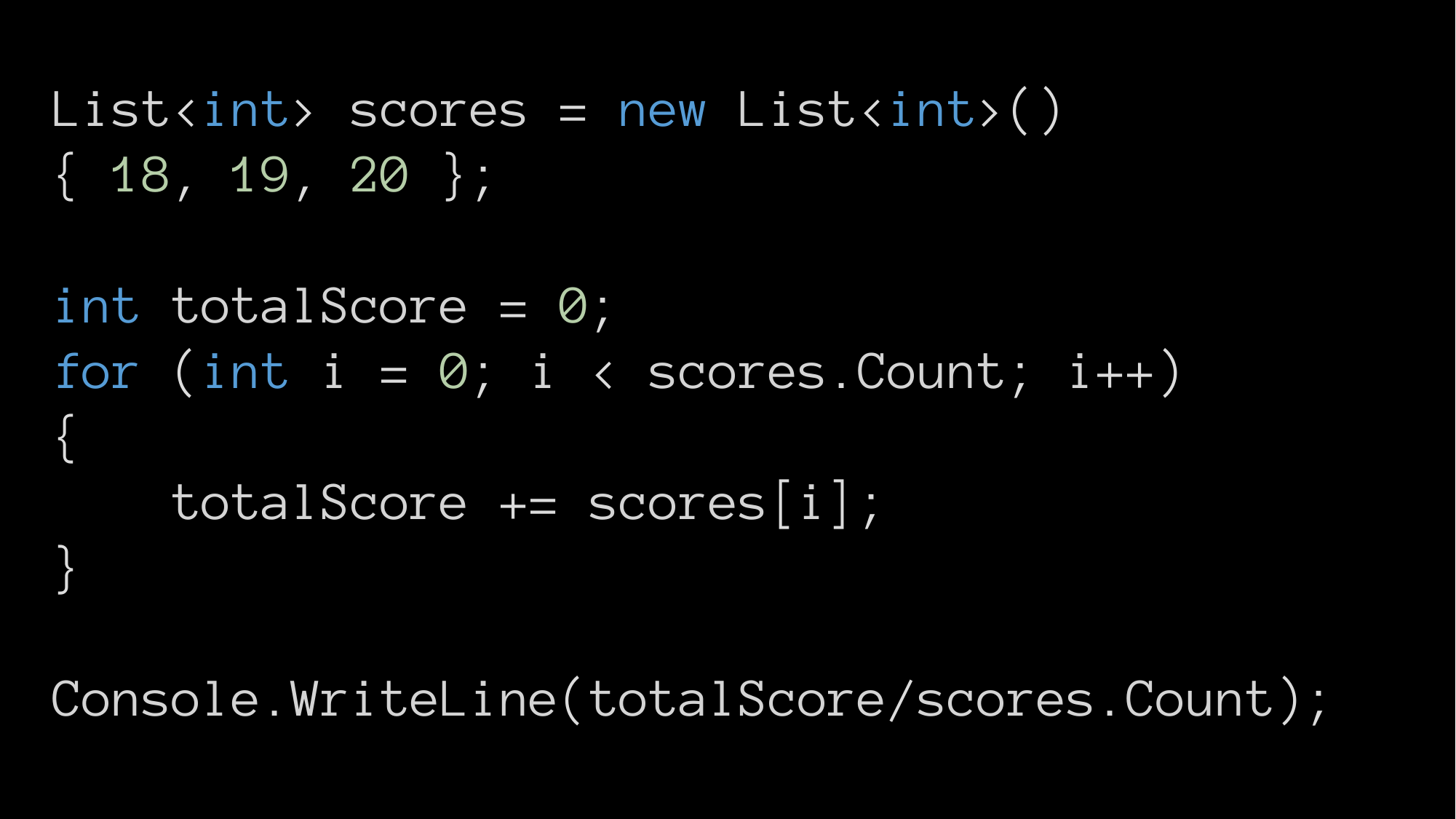

List<int> scores = new List<int>()
{ 18, 19, 20 };
int totalScore = 0;
for (int i = 0; i < scores.Count; i++)
{
    totalScore += scores[i];
}
Console.WriteLine(totalScore/scores.Count);